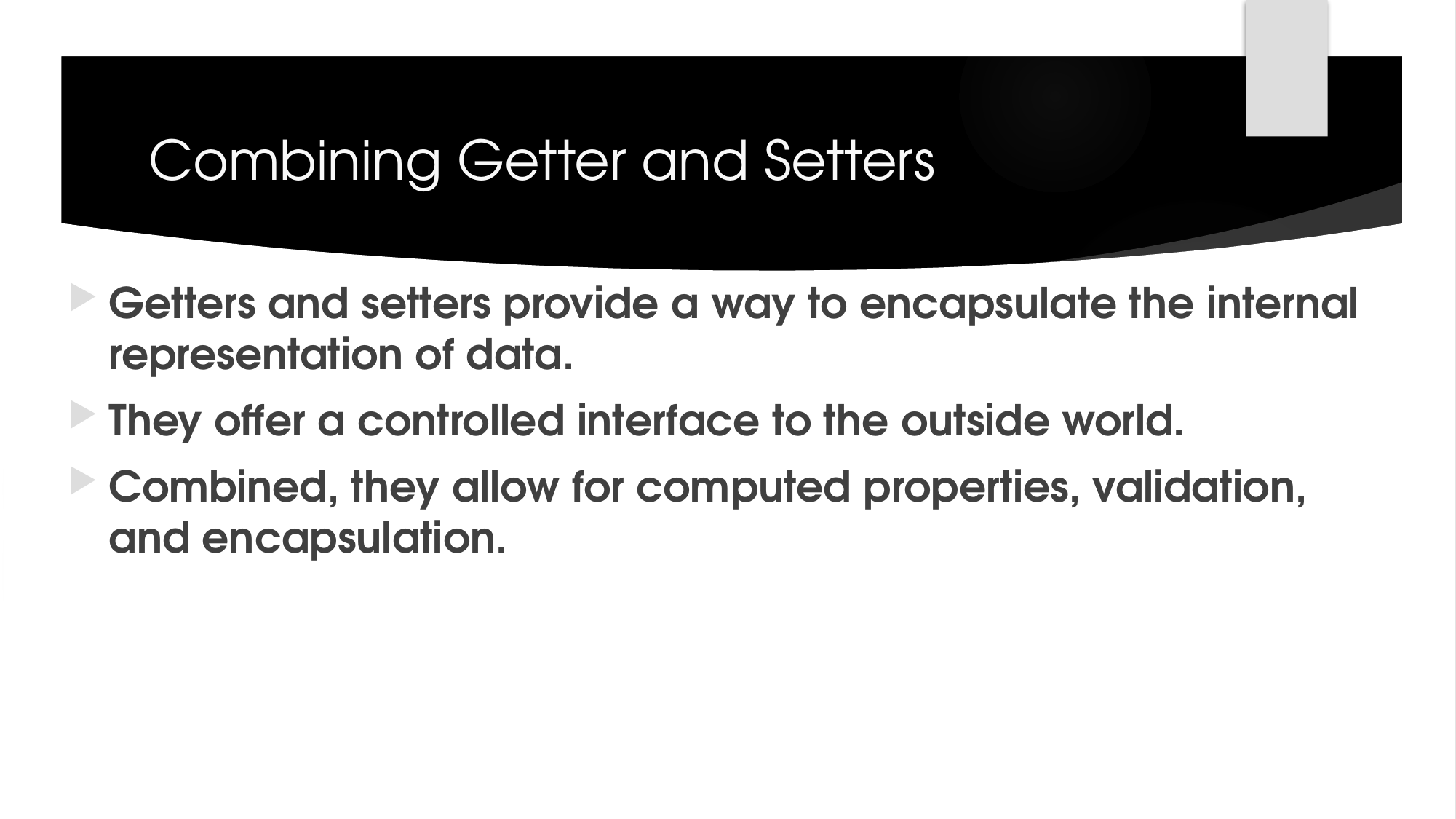

# Combining Getter and Setters
Getters and setters provide a way to encapsulate the internal representation of data.
They offer a controlled interface to the outside world.
Combined, they allow for computed properties, validation, and encapsulation.